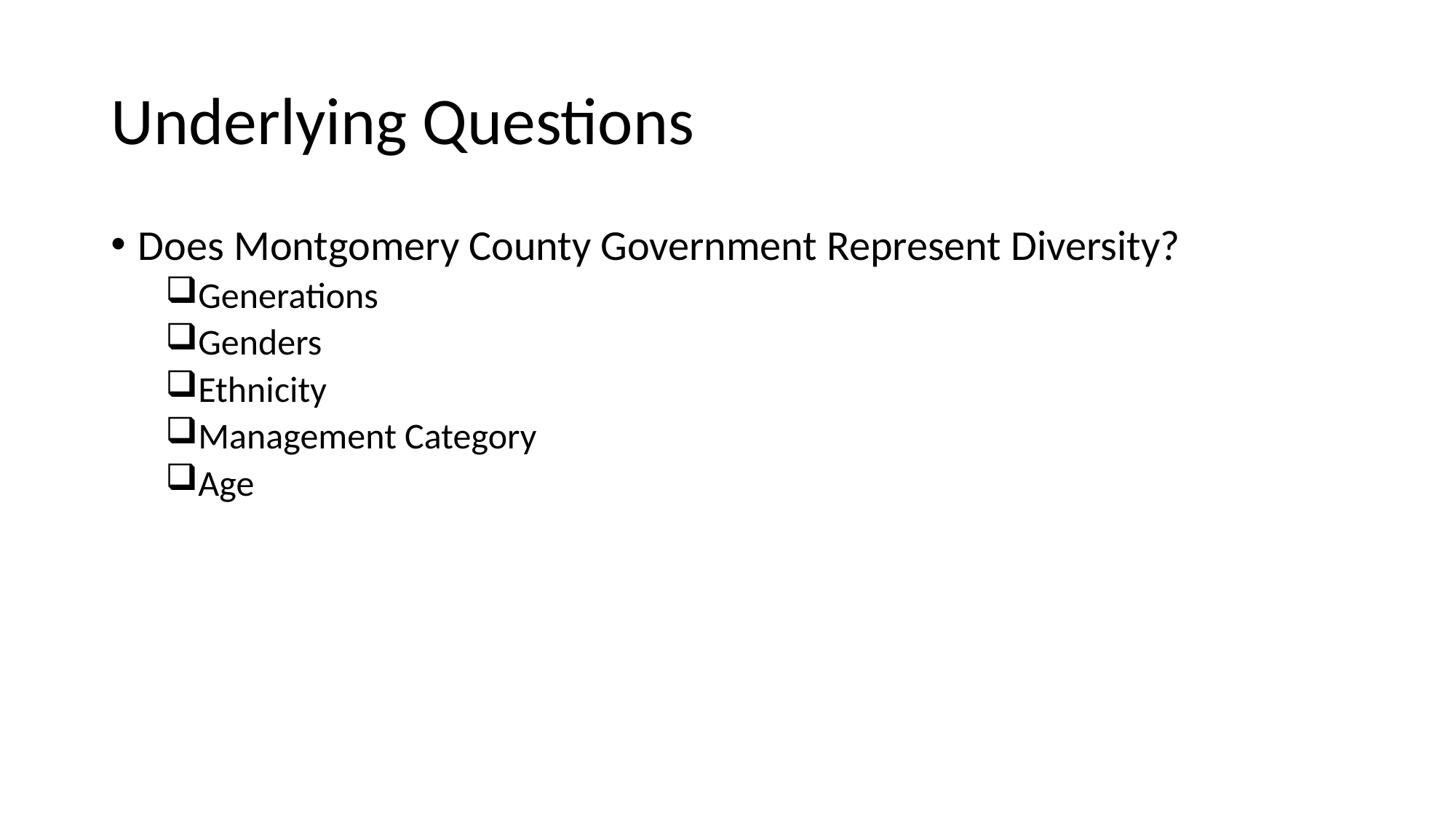

# Underlying Questions
Does Montgomery County Government Represent Diversity?
Generations
Genders
Ethnicity
Management Category
Age